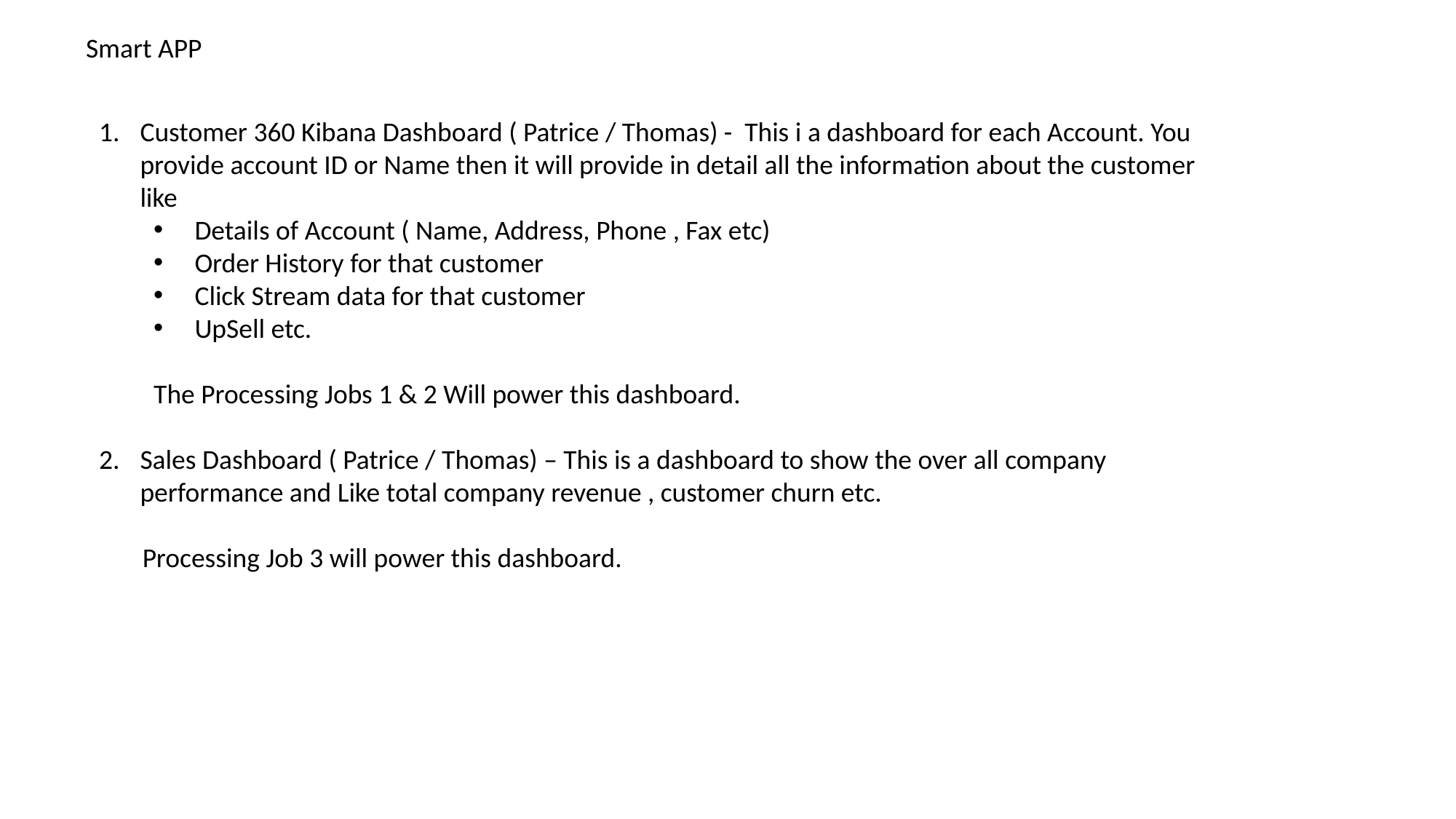

Smart APP
Customer 360 Kibana Dashboard ( Patrice / Thomas) -  This i a dashboard for each Account. You provide account ID or Name then it will provide in detail all the information about the customer like
Details of Account ( Name, Address, Phone , Fax etc)
Order History for that customer
Click Stream data for that customer
UpSell etc.

The Processing Jobs 1 & 2 Will power this dashboard.

Sales Dashboard ( Patrice / Thomas) – This is a dashboard to show the over all company performance and Like total company revenue , customer churn etc.

       Processing Job 3 will power this dashboard.